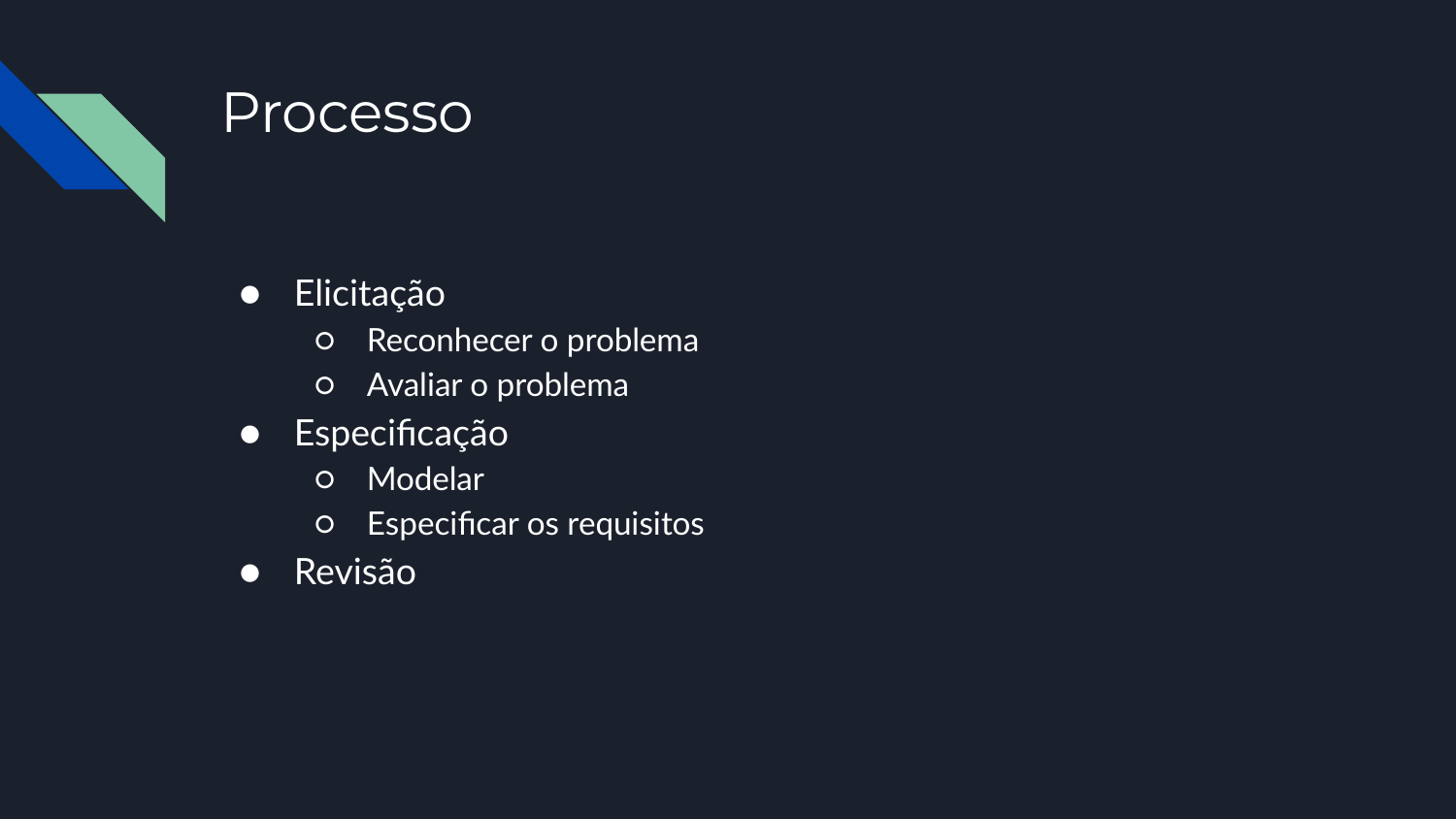

# Processo
Elicitação
Reconhecer o problema
Avaliar o problema
Especificação
Modelar
Especificar os requisitos
Revisão